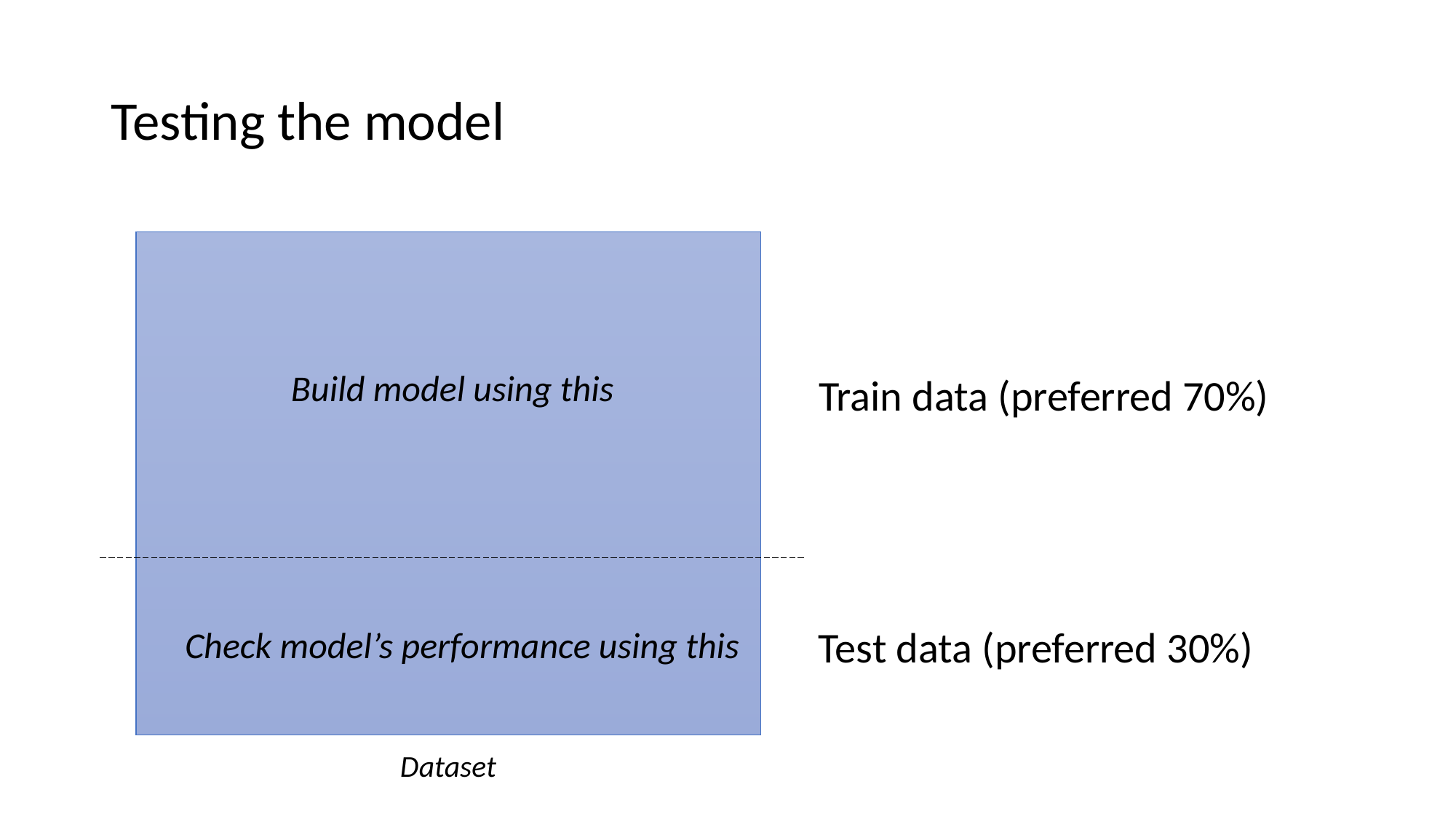

# Testing the model

Build model using this

Train data (preferred 70%)
Test data (preferred 30%)
Check model’s performance using this
Dataset